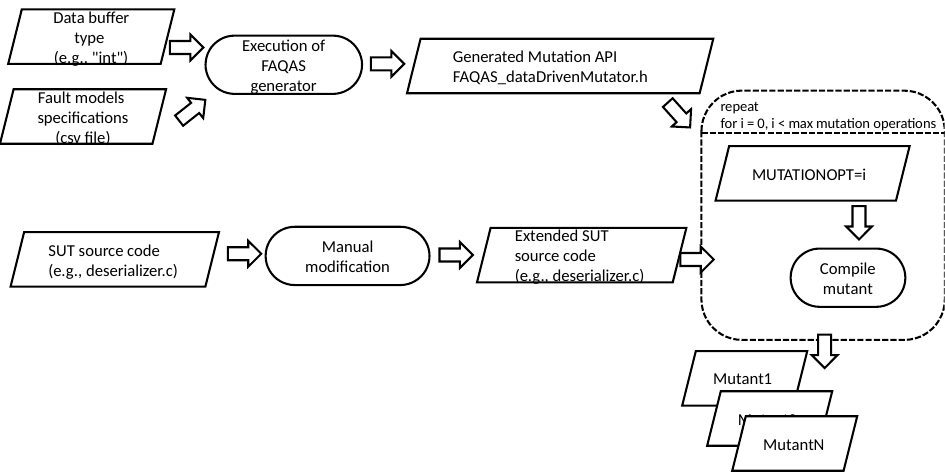

Data buffer type
(e.g., "int")

Execution of
FAQAS generator
Generated Mutation API
FAQAS_dataDrivenMutator.h

repeat
for i = 0, i < max mutation operations
Fault models
specifications
(csv file)

MUTATIONOPT=i

Manual
modification
Extended SUT source code
(e.g., deserializer.c)
SUT source code (e.g., deserializer.c)

Compile
mutant

Mutant1
Mutant2
MutantN